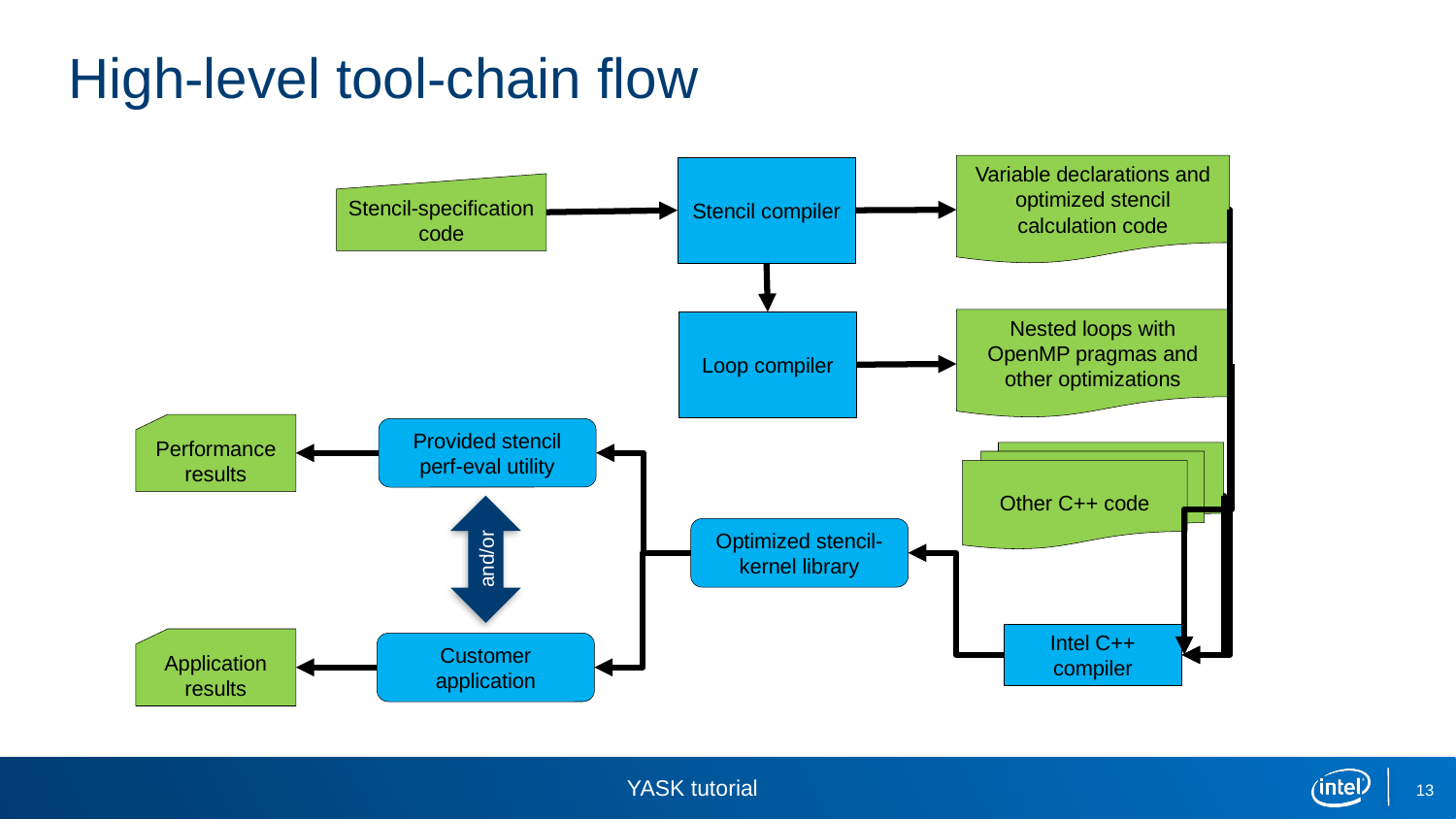

# High-level tool-chain flow
Variable declarations and optimized stencil calculation code
Stencil-specification code
Stencil compiler
Nested loops with OpenMP pragmas and other optimizations
Loop compiler
Performance results
Provided stencil perf-eval utility
Other C++ code
and/or
Optimized stencil-kernel library
Intel C++ compiler
Application results
Customer application
YASK tutorial
13